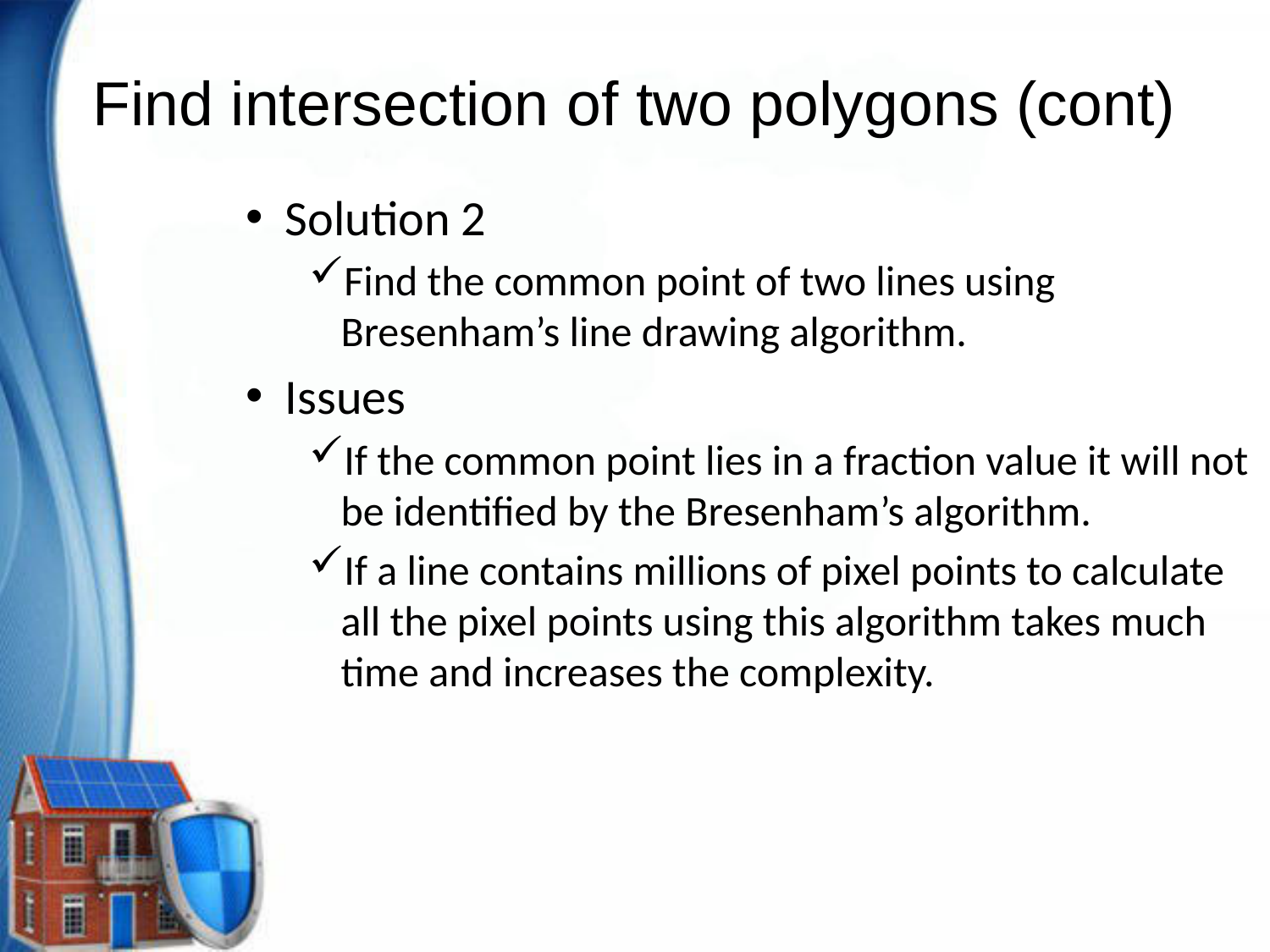

# Find intersection of two polygons (cont)
Solution 2
Find the common point of two lines using Bresenham’s line drawing algorithm.
Issues
If the common point lies in a fraction value it will not be identified by the Bresenham’s algorithm.
If a line contains millions of pixel points to calculate all the pixel points using this algorithm takes much time and increases the complexity.